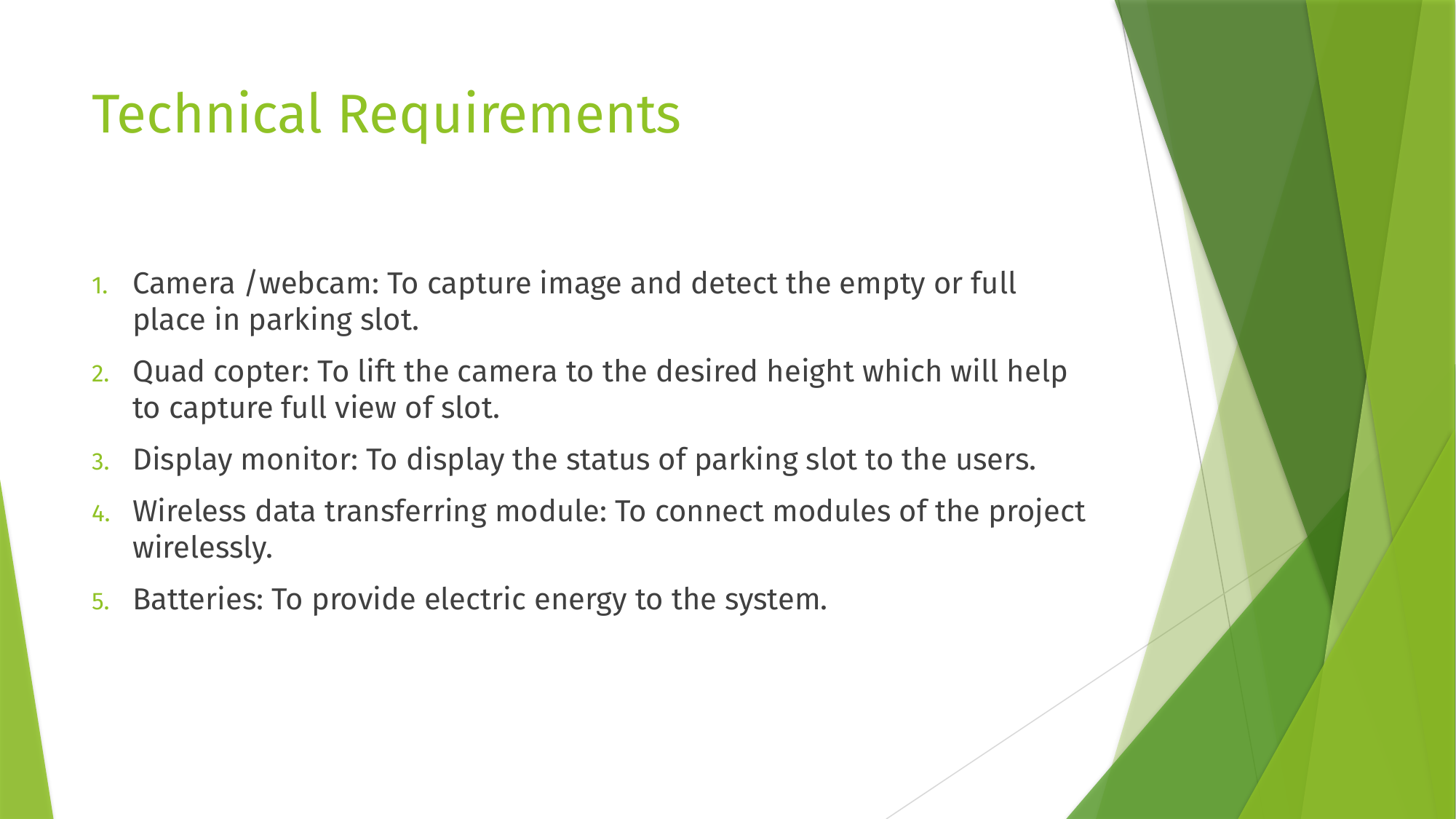

# Technical Requirements
Camera /webcam: To capture image and detect the empty or full place in parking slot.
Quad copter: To lift the camera to the desired height which will help to capture full view of slot.
Display monitor: To display the status of parking slot to the users.
Wireless data transferring module: To connect modules of the project wirelessly.
Batteries: To provide electric energy to the system.